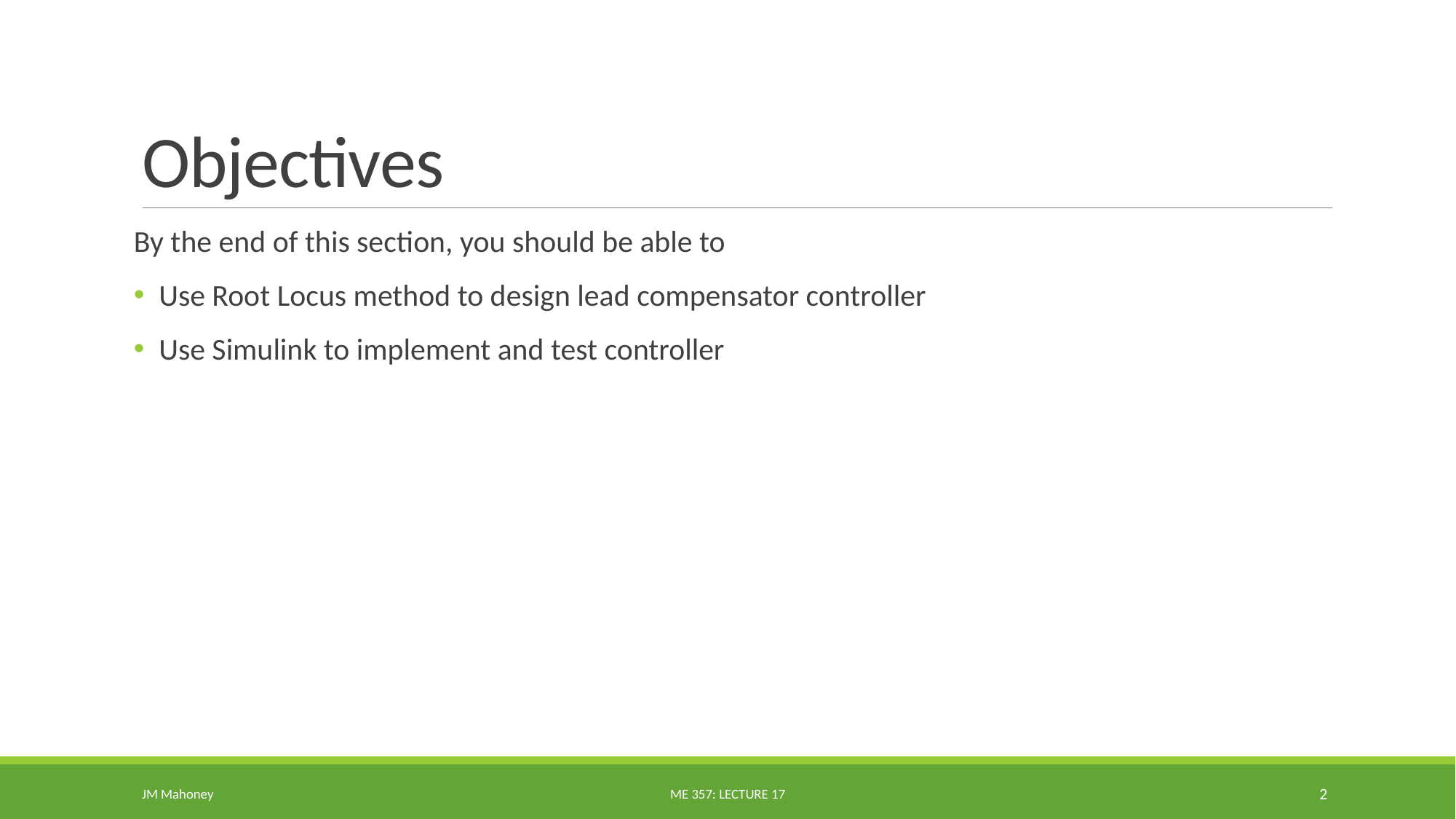

# Objectives
By the end of this section, you should be able to
Use Root Locus method to design lead compensator controller
Use Simulink to implement and test controller
JM Mahoney
ME 357: Lecture 17
2